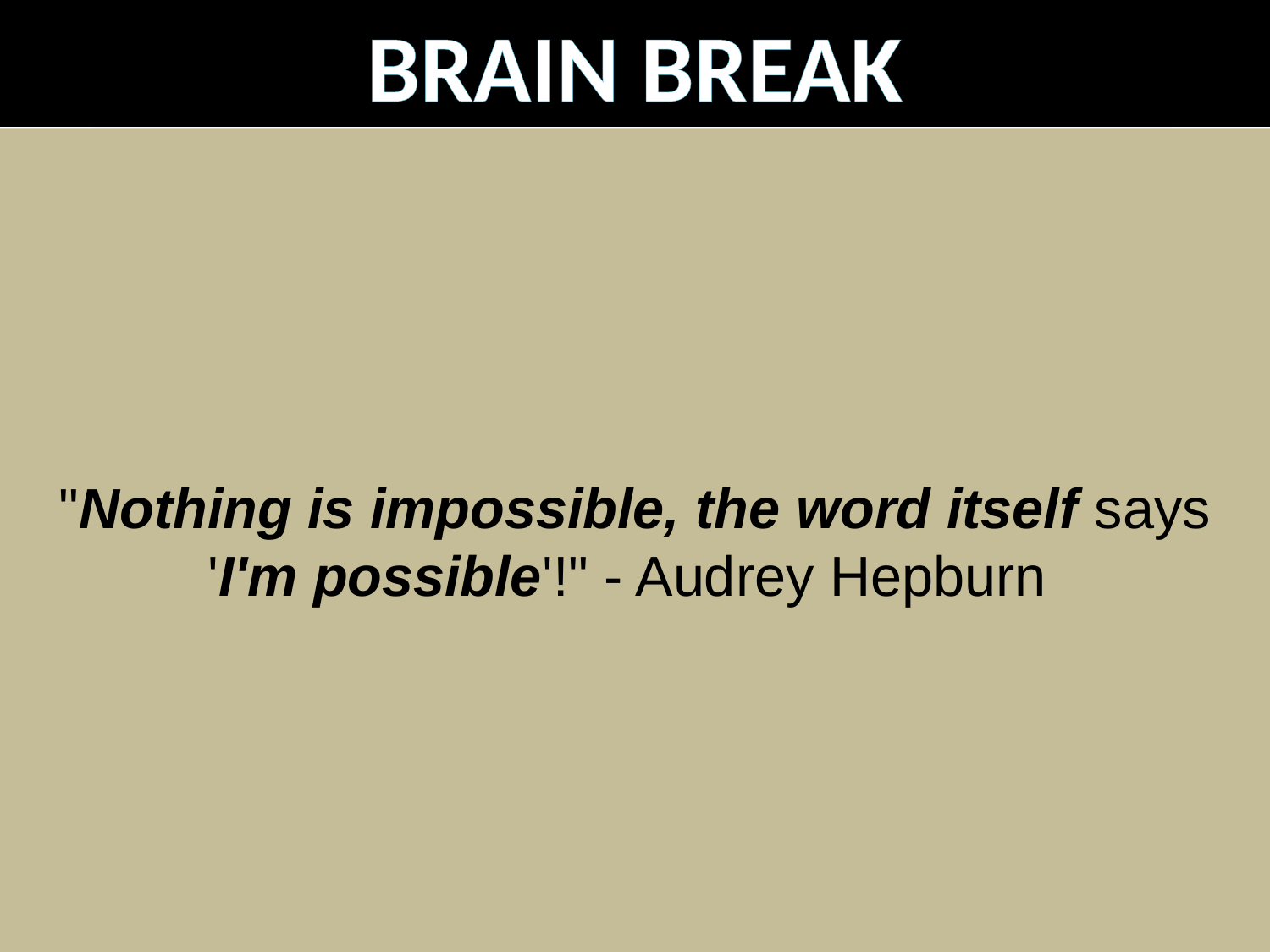

BRAIN BREAK
#
"Nothing is impossible, the word itself says 'I'm possible'!" - Audrey Hepburn